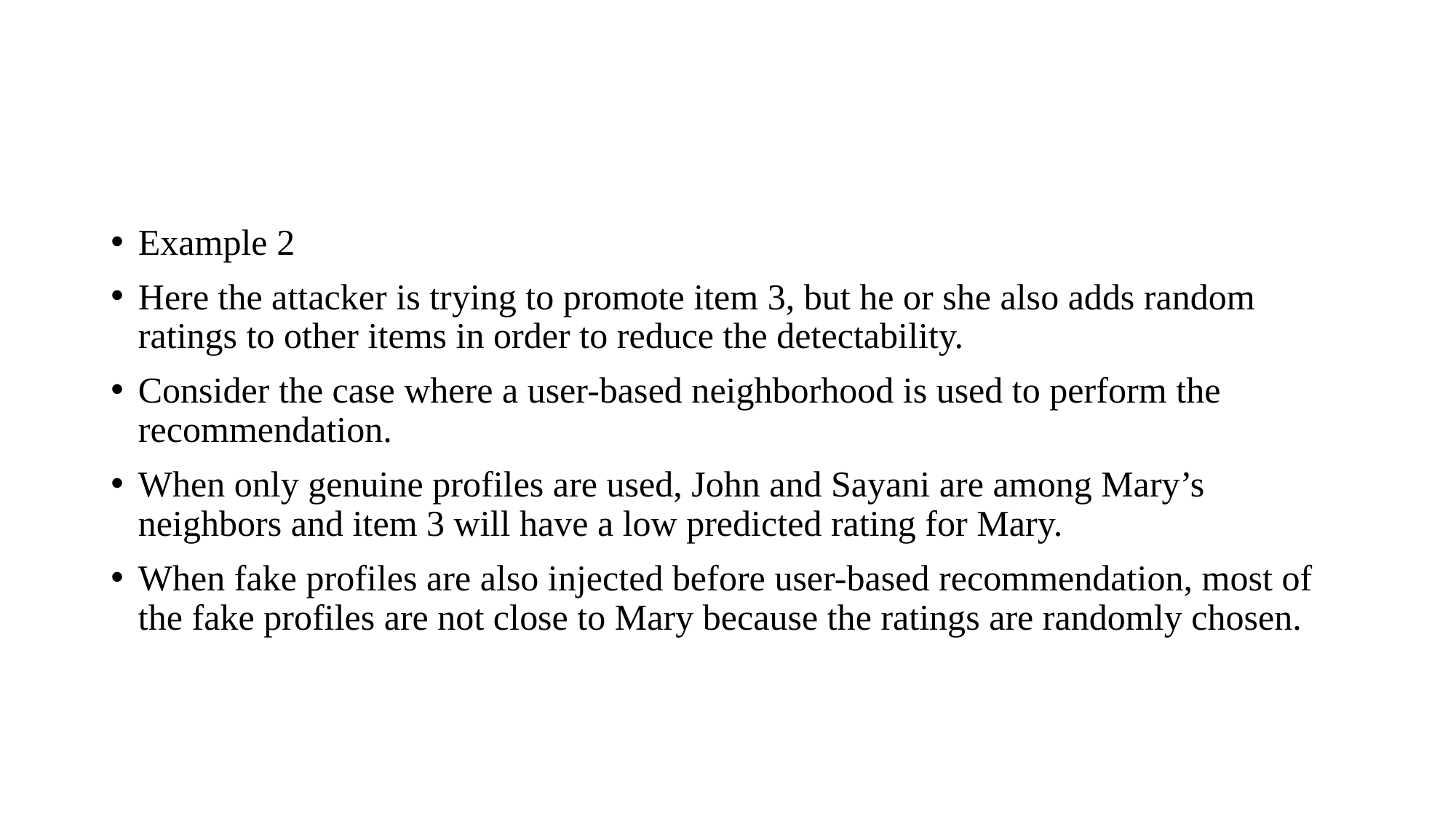

#
Example 2
Here the attacker is trying to promote item 3, but he or she also adds random ratings to other items in order to reduce the detectability.
Consider the case where a user-based neighborhood is used to perform the recommendation.
When only genuine profiles are used, John and Sayani are among Mary’s neighbors and item 3 will have a low predicted rating for Mary.
When fake profiles are also injected before user-based recommendation, most of the fake profiles are not close to Mary because the ratings are randomly chosen.